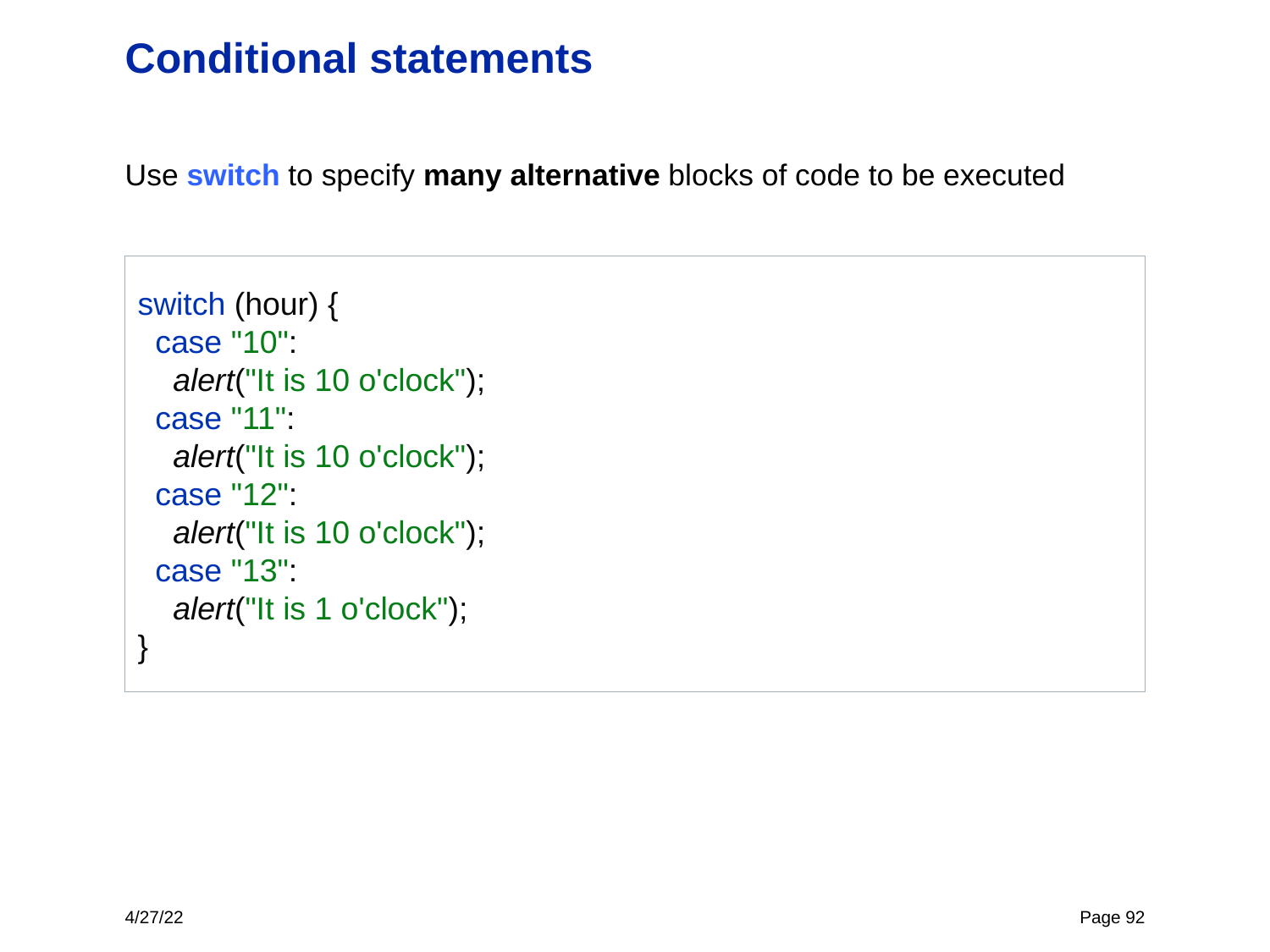

# Conditional statements
Use switch to specify many alternative blocks of code to be executed

switch (hour) {
  case "10":
    alert("It is 10 o'clock");
  case "11":
    alert("It is 10 o'clock");
  case "12":
    alert("It is 10 o'clock");
  case "13":
    alert("It is 1 o'clock");
}

4/27/22

Page 92